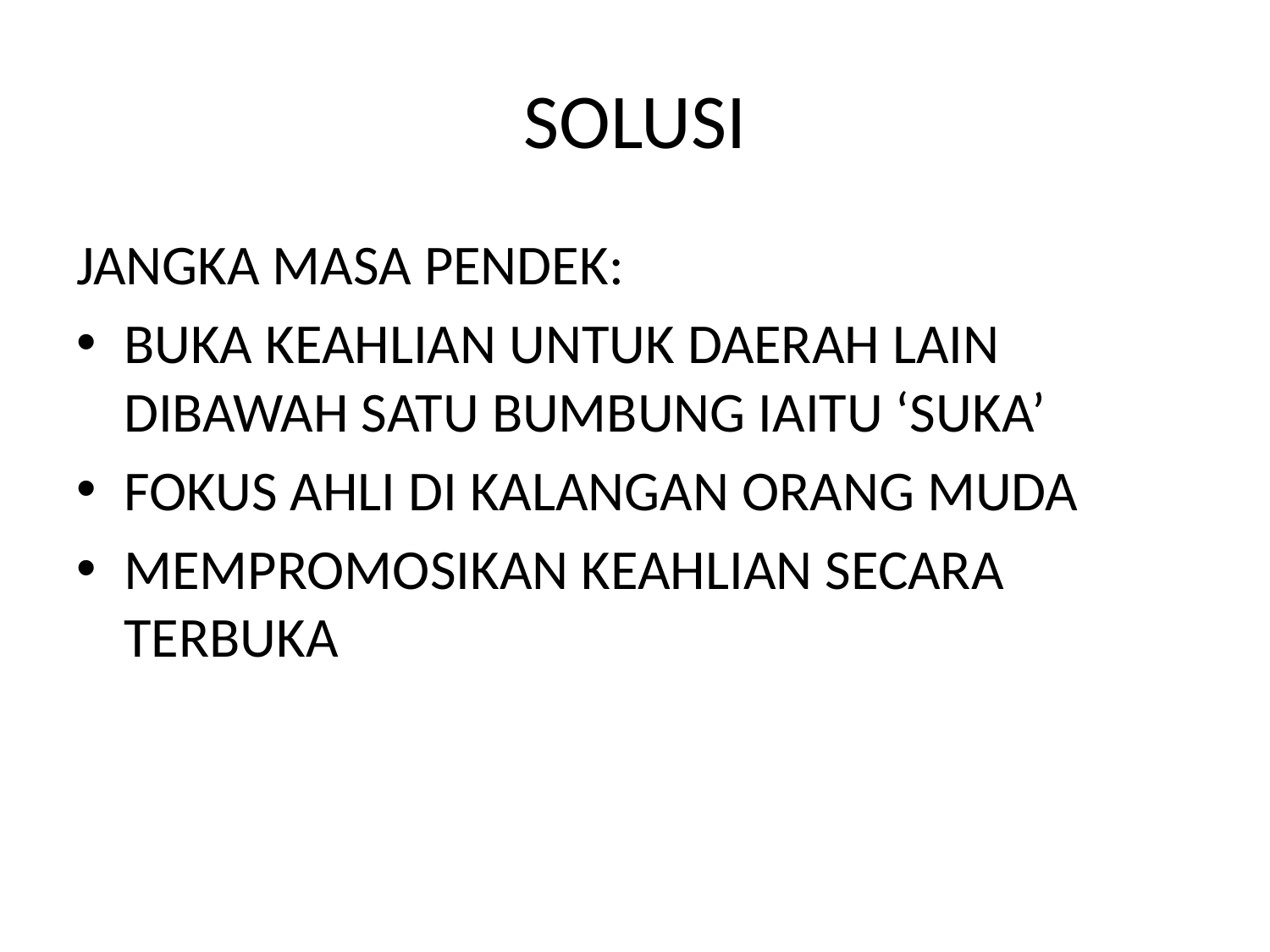

# SOLUSI
JANGKA MASA PENDEK:
BUKA KEAHLIAN UNTUK DAERAH LAIN DIBAWAH SATU BUMBUNG IAITU ‘SUKA’
FOKUS AHLI DI KALANGAN ORANG MUDA
MEMPROMOSIKAN KEAHLIAN SECARA TERBUKA